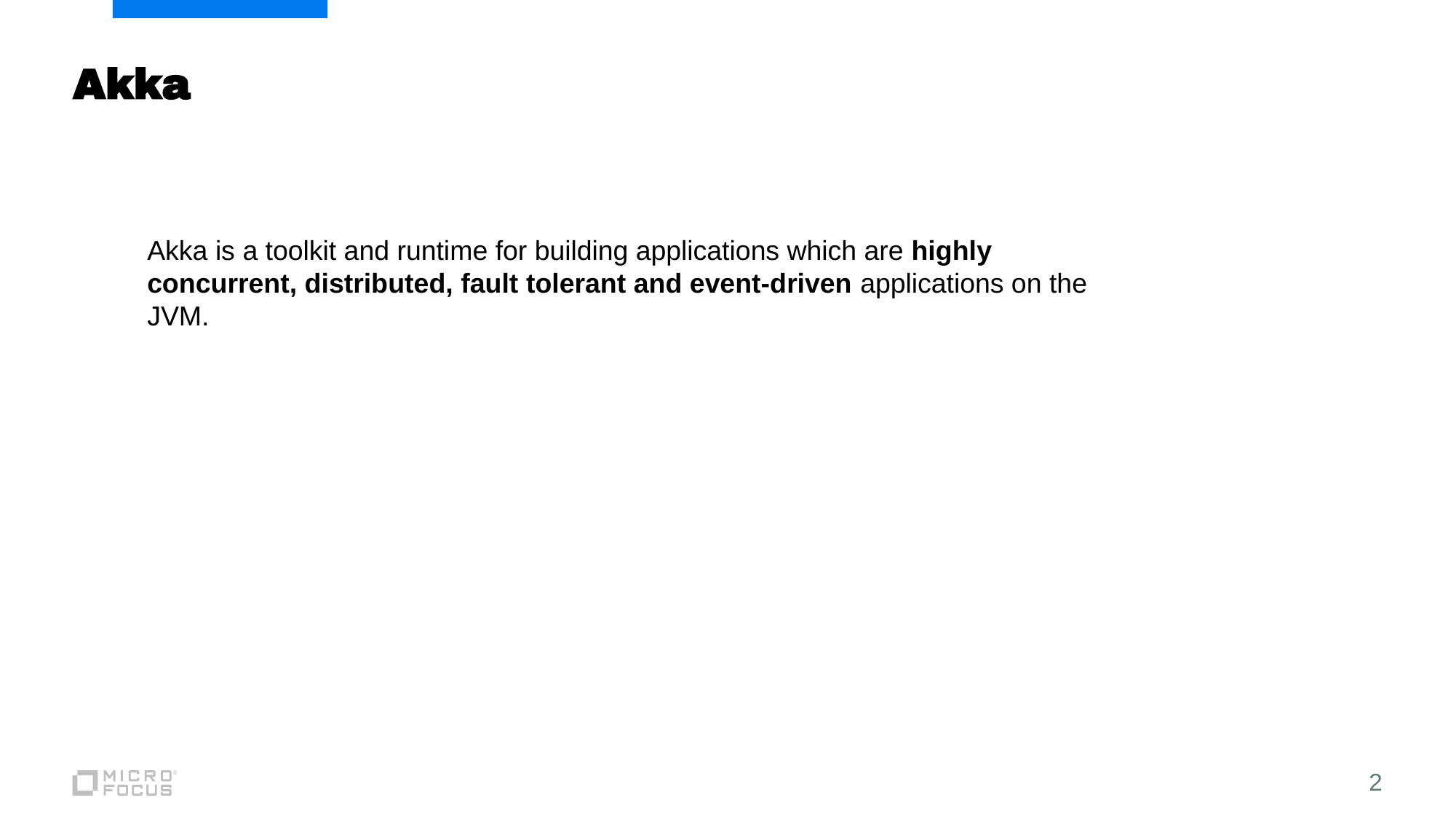

# Akka
Akka is a toolkit and runtime for building applications which are highly concurrent, distributed, fault tolerant and event-driven applications on the JVM.
2